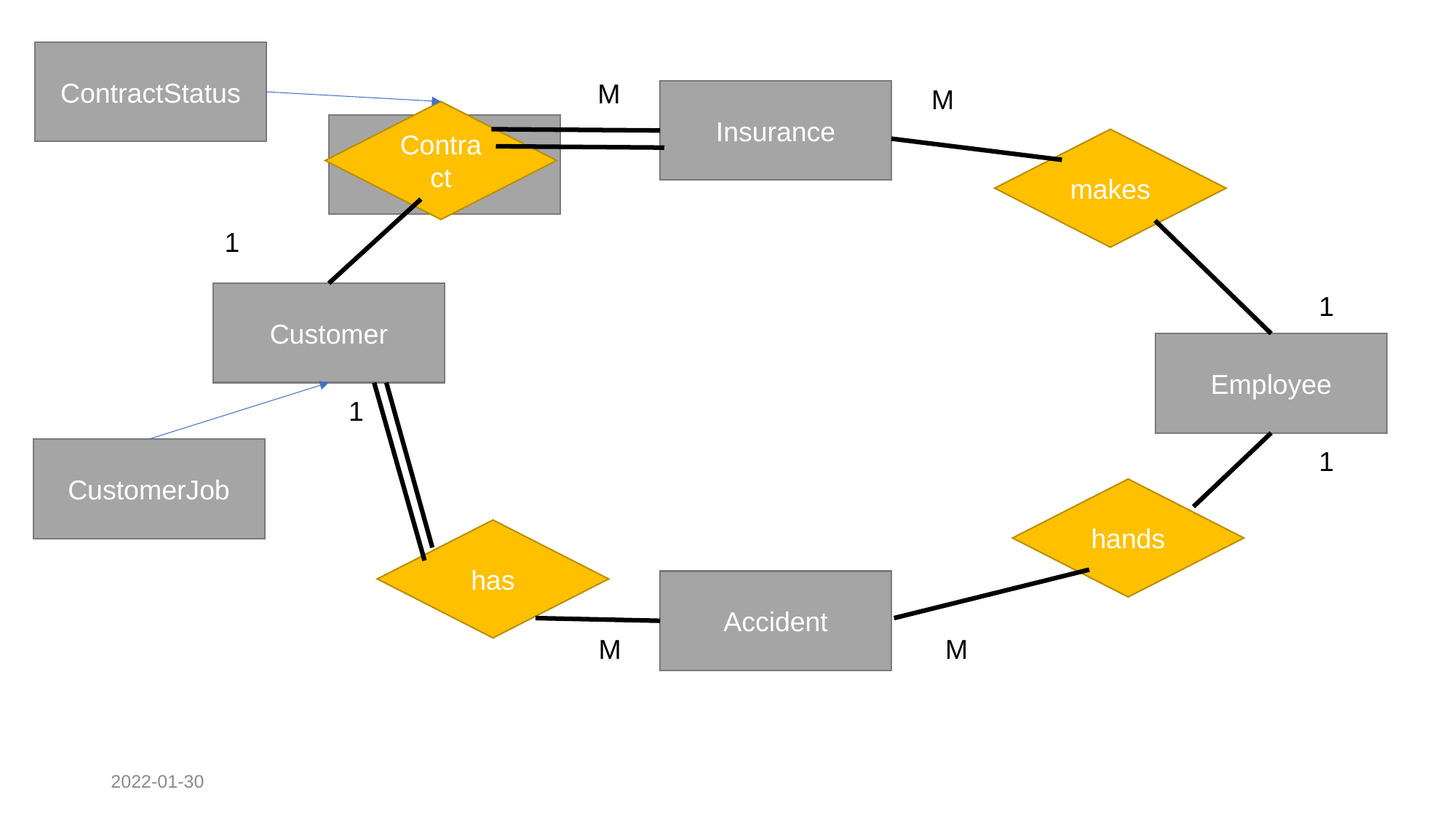

ContractStatus
M
M
Insurance
Contract
Insurance
makes
1
Customer
1
Employee
1
CustomerJob
1
hands
has
Accident
M
M
2022-01-30